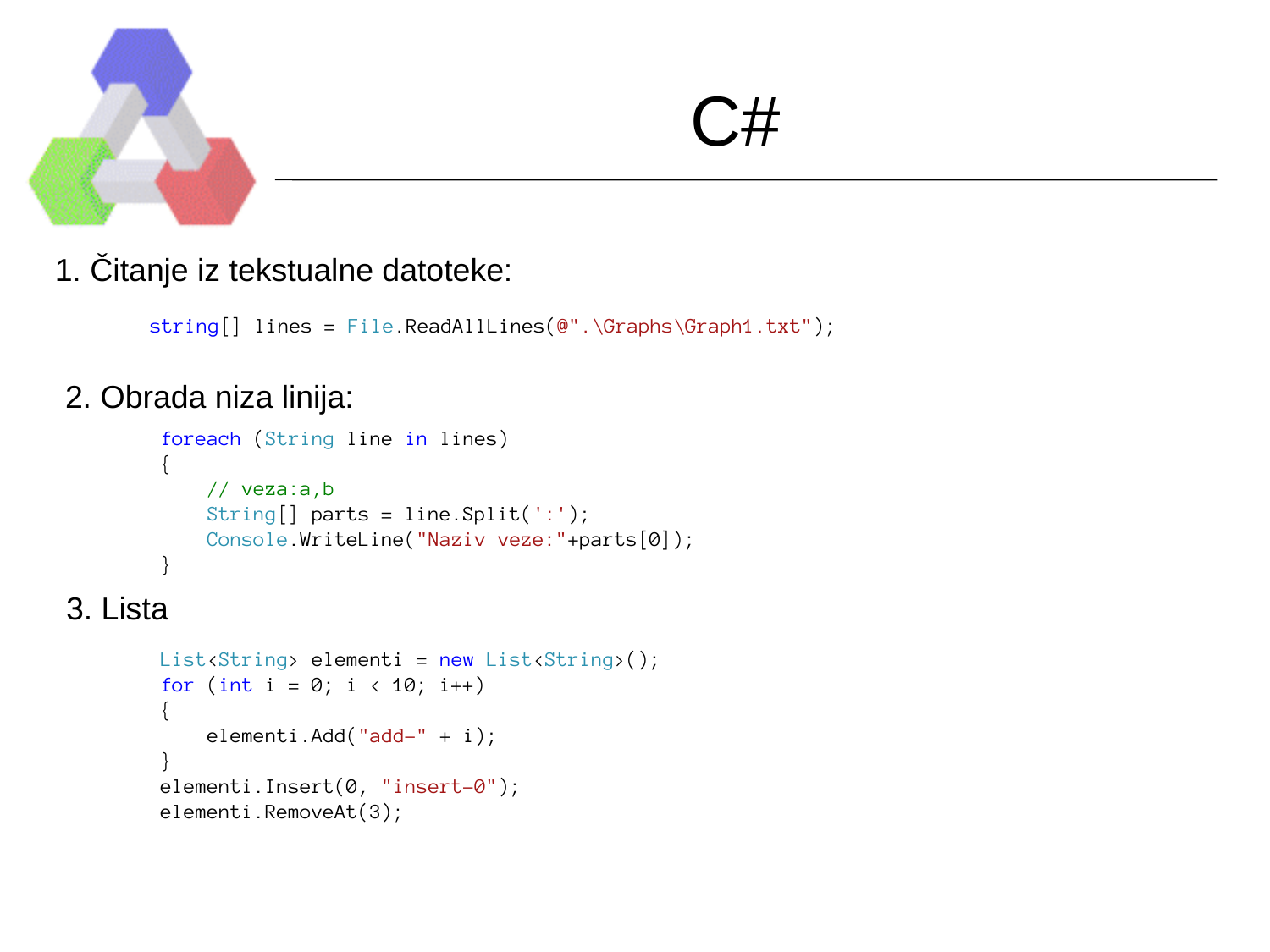

# C#

1. Čitanje iz tekstualne datoteke:

string[] lines = File.ReadAllLines(@".\Graphs\Graph1.txt");
2. Obrada niza linija:

foreach (String line in lines)
{
    // veza:a,b
    String[] parts = line.Split(':');
    Console.WriteLine("Naziv veze:"+parts[0]);
}
3. Lista
List<String> elementi = new List<String>();
for (int i = 0; i < 10; i++)
{
    elementi.Add("add-" + i);
}
elementi.Insert(0, "insert-0");
elementi.RemoveAt(3);